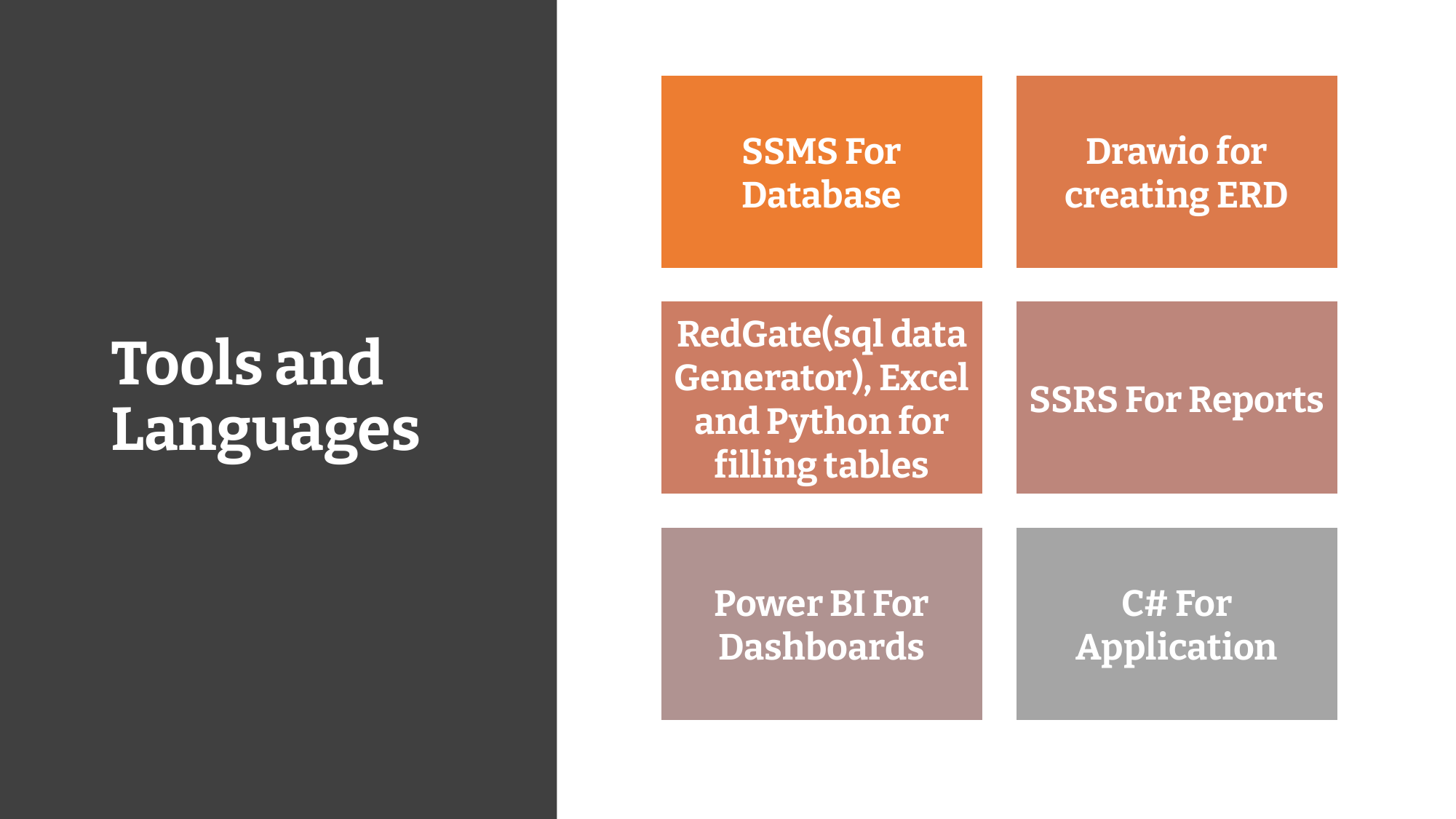

SSMS For Database
Drawio for creating ERD
RedGate(sql data Generator), Excel and Python for filling tables
SSRS For Reports
Power BI For Dashboards
C# For Application
# Tools and Languages